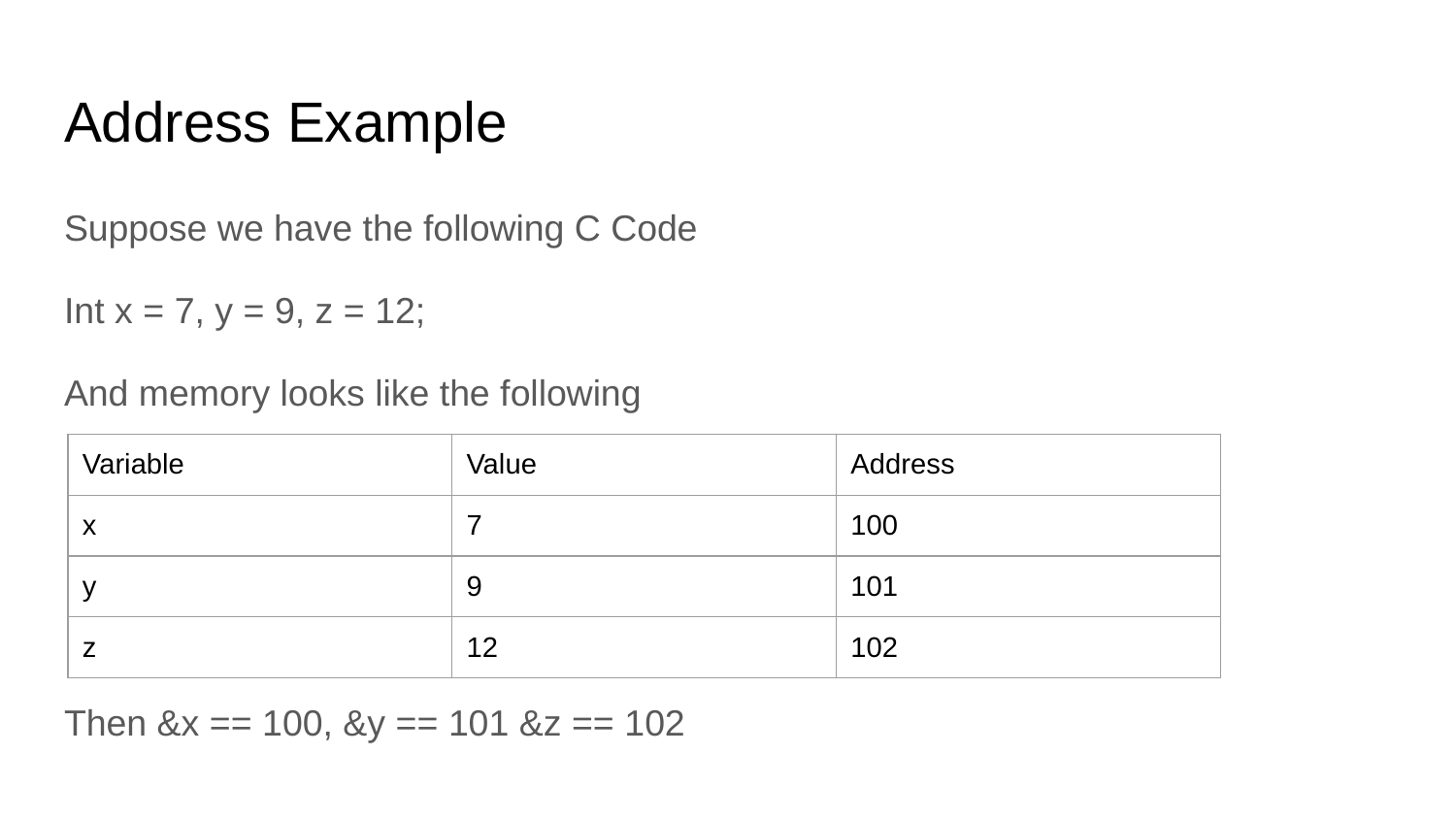

# Address Example
Suppose we have the following C Code
Int x = 7, y = 9, z = 12;
And memory looks like the following

Then &x == 100, &y == 101 &z == 102
| Variable | Value | Address |
| --- | --- | --- |
| x | 7 | 100 |
| y | 9 | 101 |
| z | 12 | 102 |